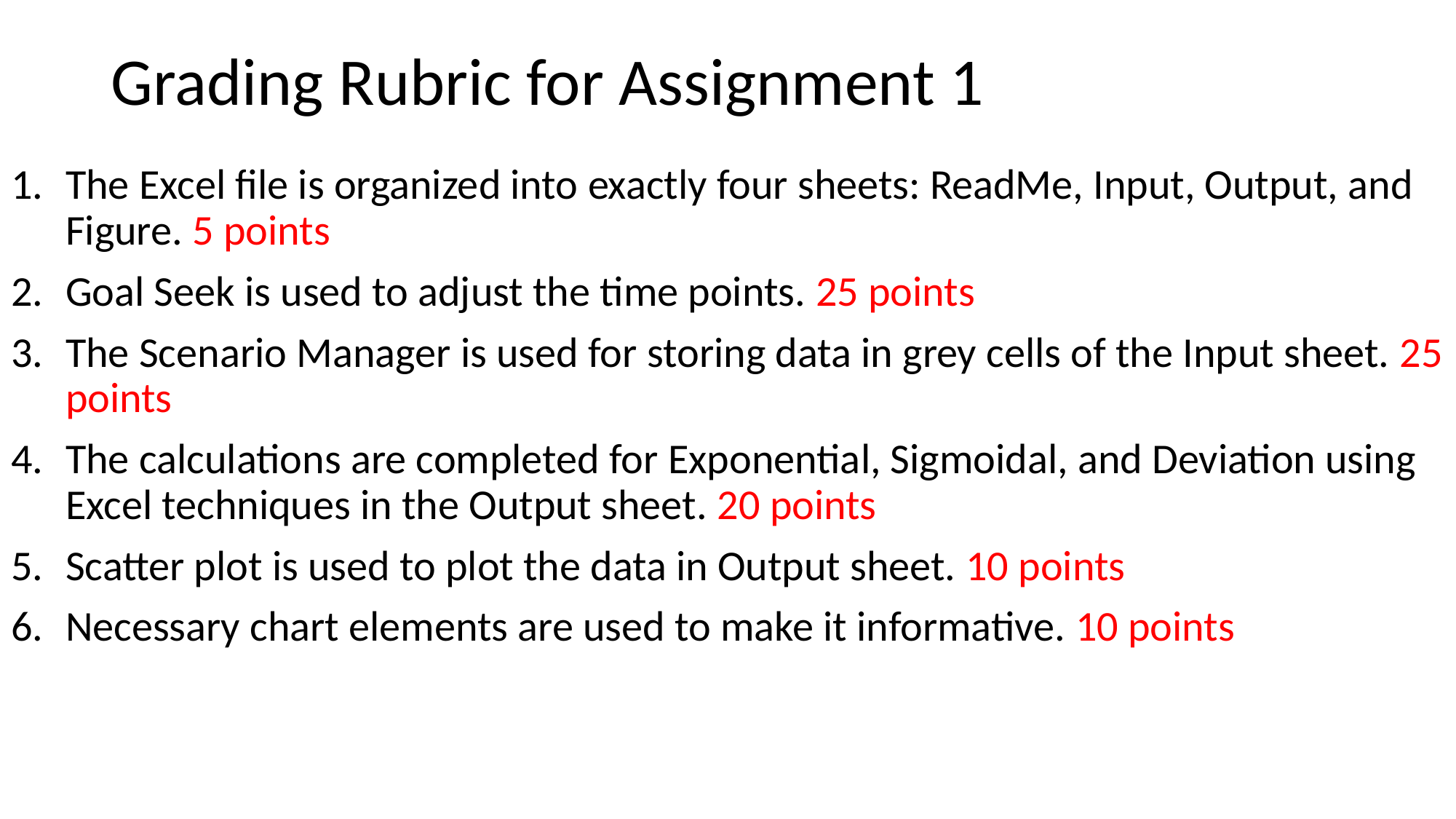

# Grading Rubric for Assignment 1
The Excel file is organized into exactly four sheets: ReadMe, Input, Output, and Figure. 5 points
Goal Seek is used to adjust the time points. 25 points
The Scenario Manager is used for storing data in grey cells of the Input sheet. 25 points
The calculations are completed for Exponential, Sigmoidal, and Deviation using Excel techniques in the Output sheet. 20 points
Scatter plot is used to plot the data in Output sheet. 10 points
Necessary chart elements are used to make it informative. 10 points